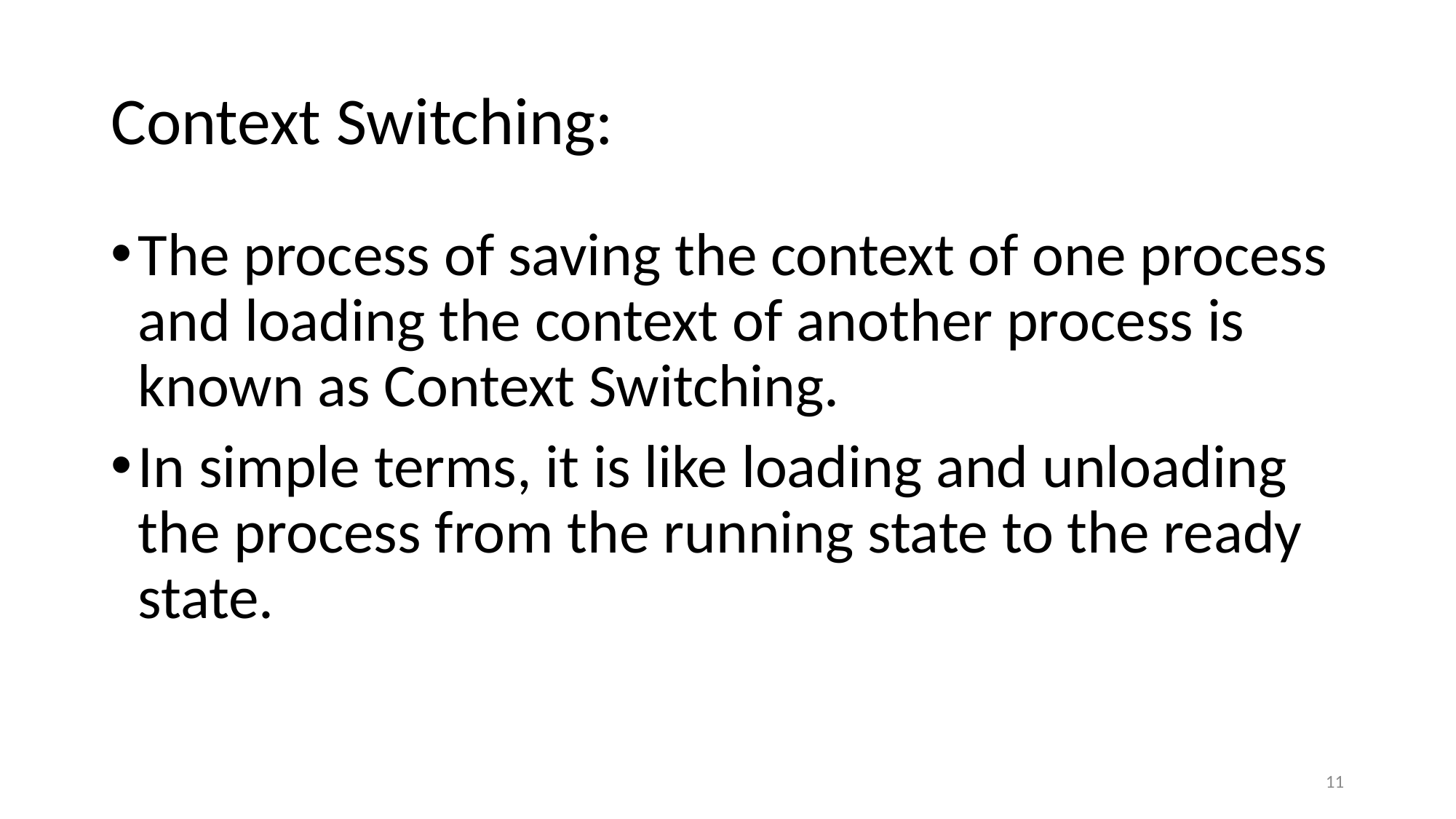

# Context Switching:
The process of saving the context of one process and loading the context of another process is known as Context Switching.
In simple terms, it is like loading and unloading the process from the running state to the ready state.
11